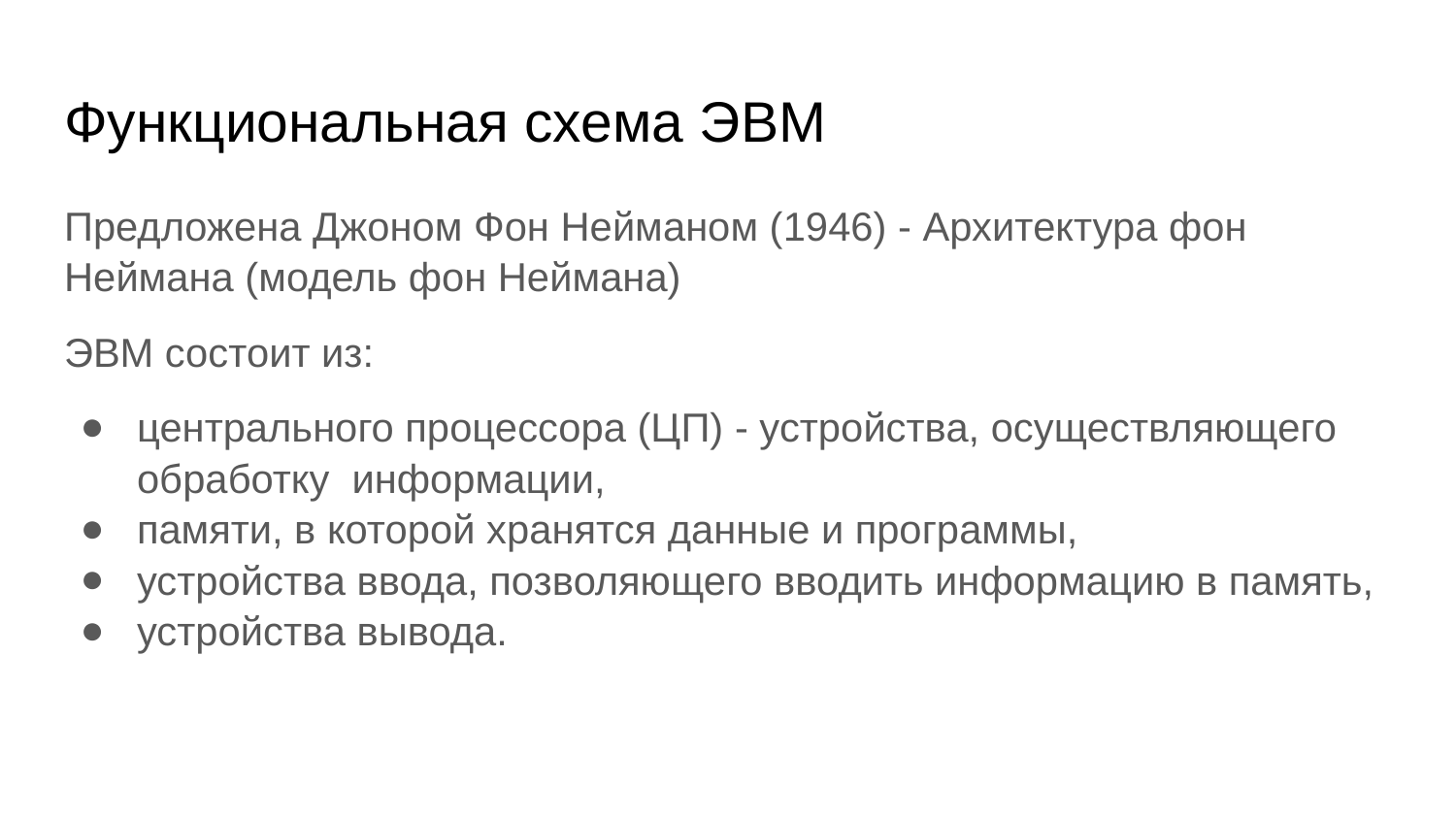

# Функциональная схема ЭВМ
Предложена Джоном Фон Нейманом (1946) - Архитектура фон Неймана (модель фон Неймана)
ЭВМ состоит из:
центрального процессора (ЦП) - устройства, осуществляющего обработку  информации,
памяти, в которой хранятся данные и программы,
устройства ввода, позволяющего вводить информацию в память,
устройства вывода.